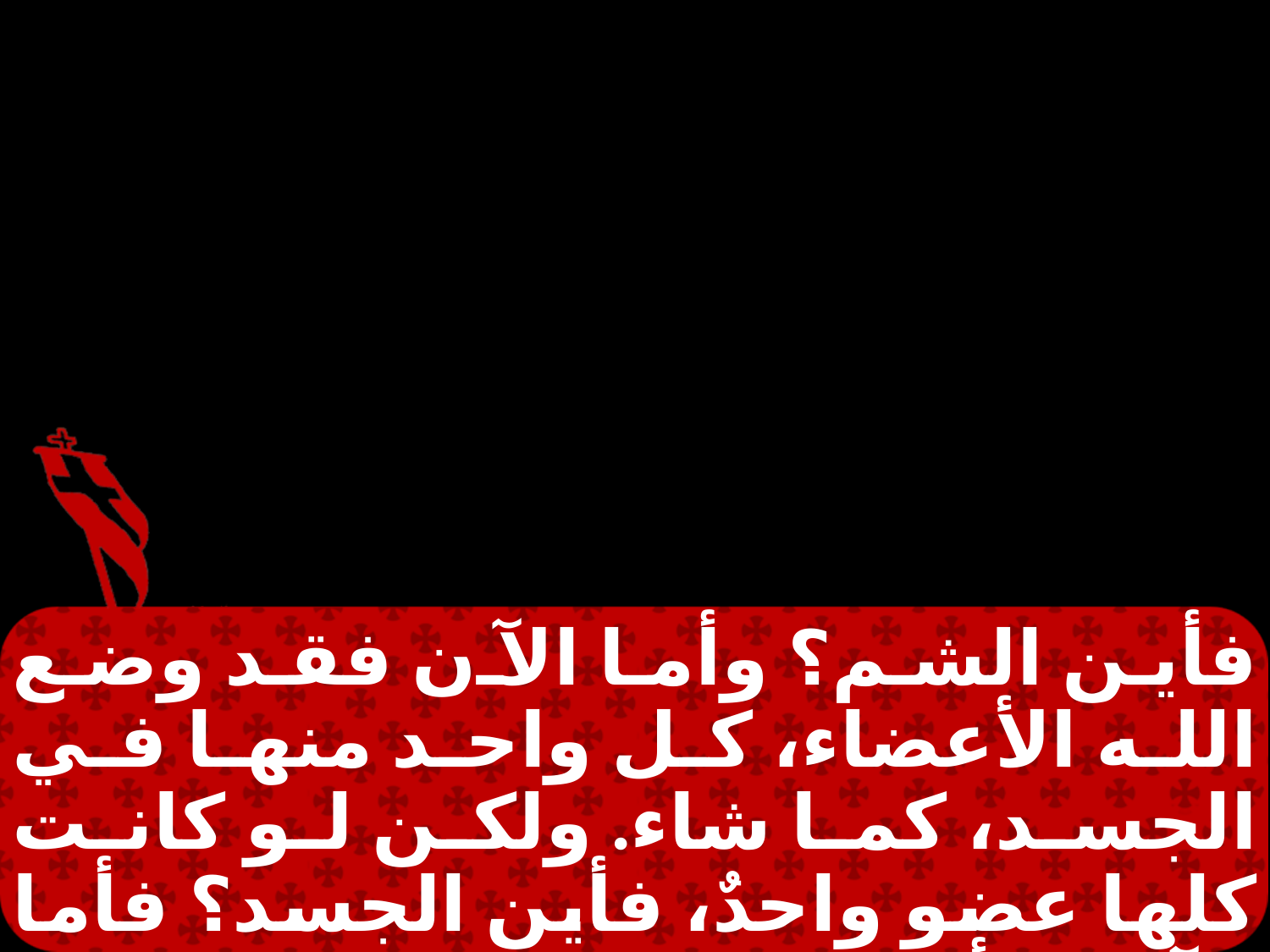

فأين الشم؟ وأما الآن فقد وضع الله الأعضاء، كل واحد منها في الجسد، كما شاء. ولكن لو كانت كلها عضو واحدٌ، فأين الجسد؟ فأما الآن فأعضاء كثيرة، و لكن جسد واحد. لا تستطيع العين أن تقول لليد: